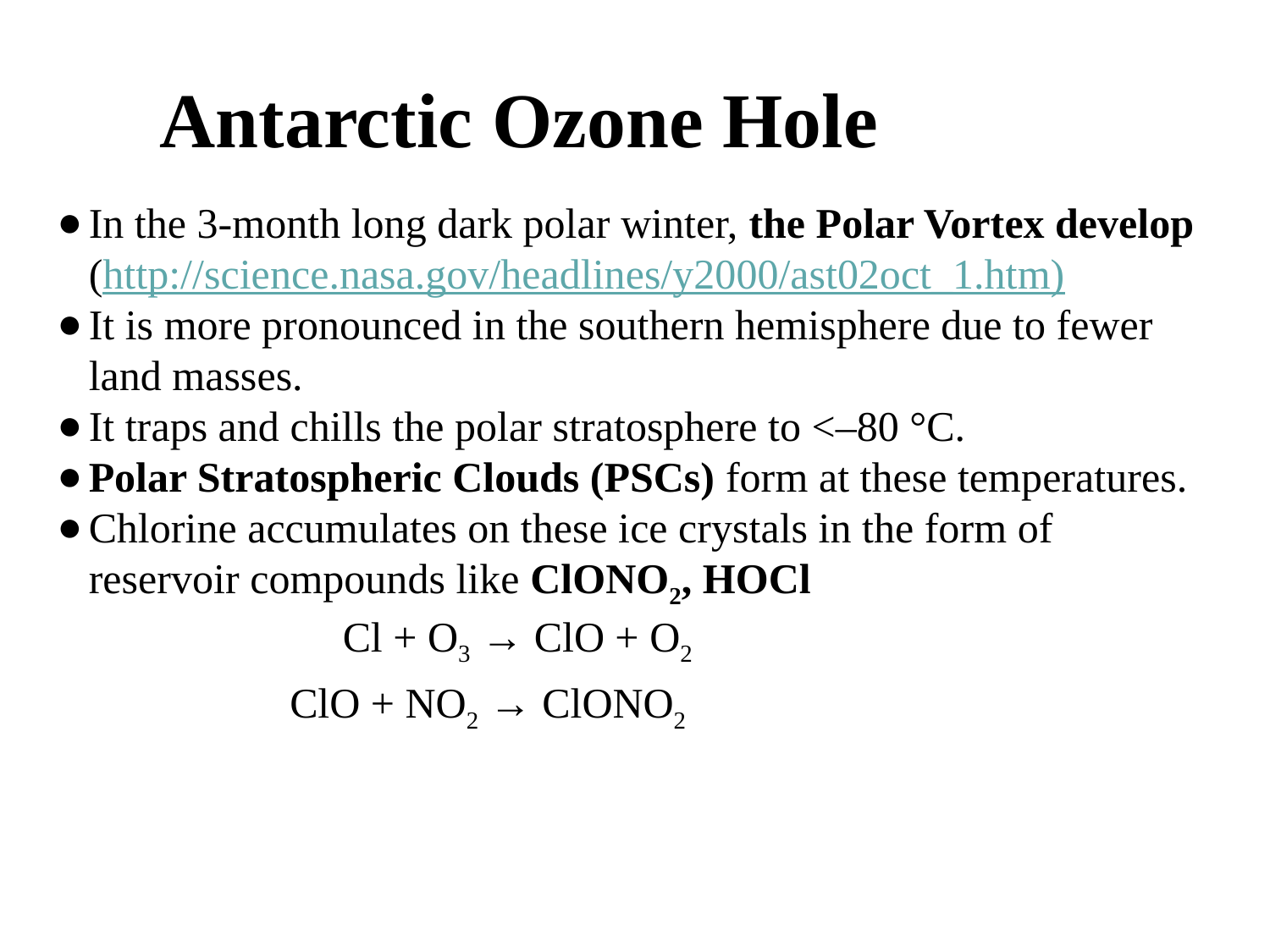

Antarctic Ozone Hole
In the 3-month long dark polar winter, the Polar Vortex develop (http://science.nasa.gov/headlines/y2000/ast02oct_1.htm)
It is more pronounced in the southern hemisphere due to fewer land masses.
It traps and chills the polar stratosphere to <–80 °C.
Polar Stratospheric Clouds (PSCs) form at these temperatures.
Chlorine accumulates on these ice crystals in the form of reservoir compounds like ClONO2, HOCl
                              Cl + O3 → ClO + O2
                         ClO + NO2 → ClONO2